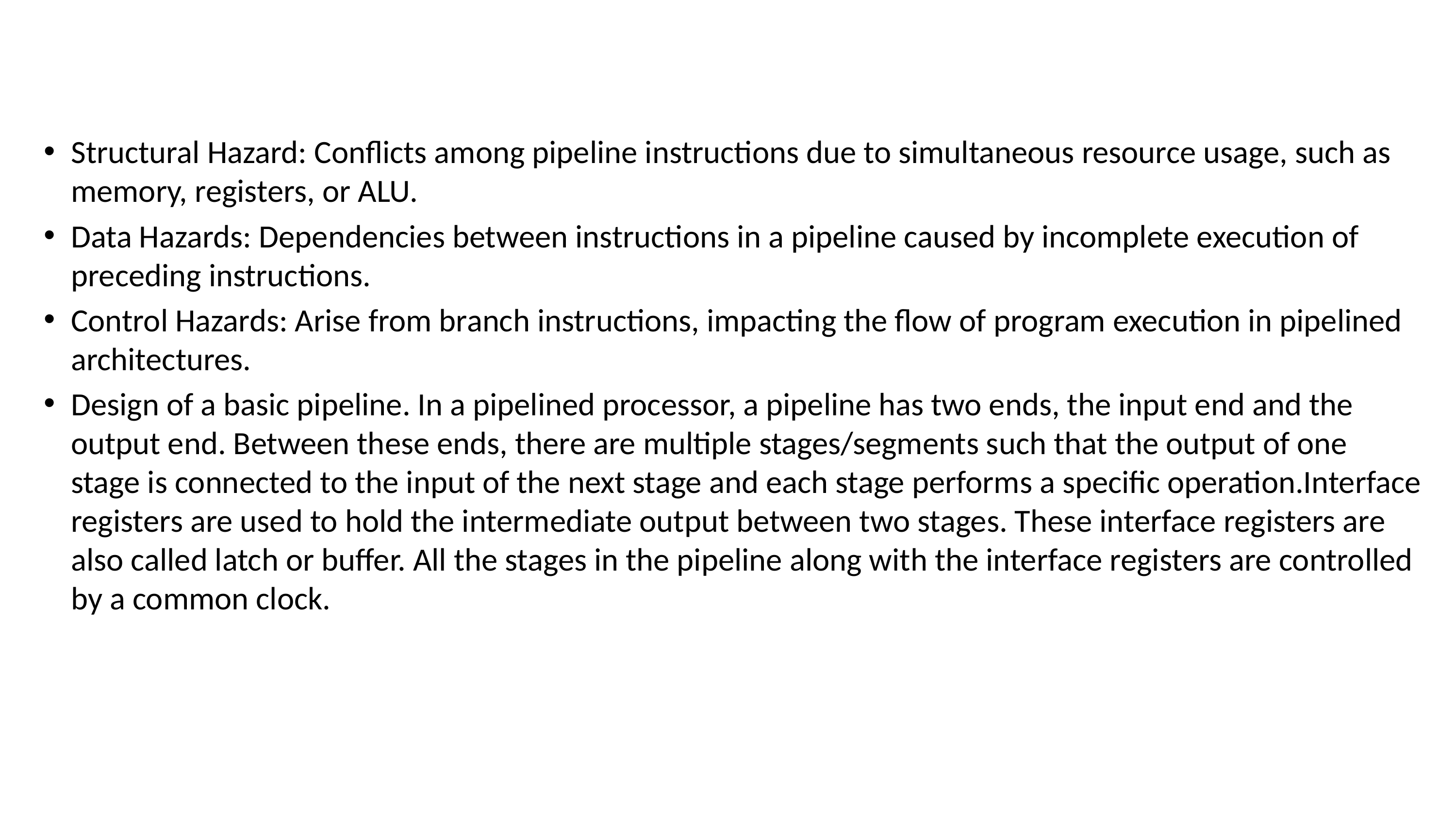

#
Structural Hazard: Conflicts among pipeline instructions due to simultaneous resource usage, such as memory, registers, or ALU.
Data Hazards: Dependencies between instructions in a pipeline caused by incomplete execution of preceding instructions.
Control Hazards: Arise from branch instructions, impacting the flow of program execution in pipelined architectures.
Design of a basic pipeline. In a pipelined processor, a pipeline has two ends, the input end and the output end. Between these ends, there are multiple stages/segments such that the output of one stage is connected to the input of the next stage and each stage performs a specific operation.Interface registers are used to hold the intermediate output between two stages. These interface registers are also called latch or buffer. All the stages in the pipeline along with the interface registers are controlled by a common clock.